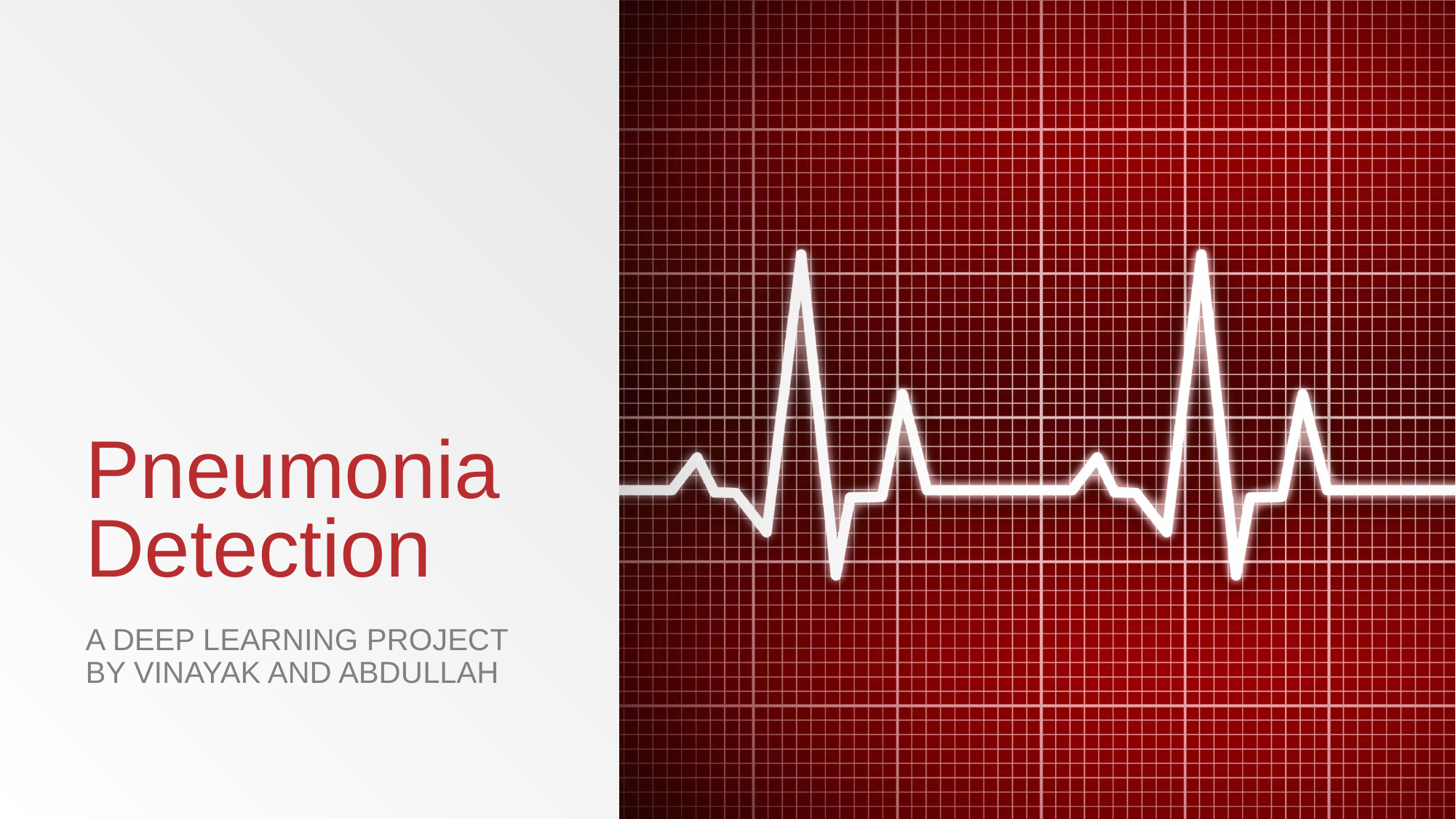

# Pneumonia Detection
A Deep learning project by Vinayak And ABDULLAH